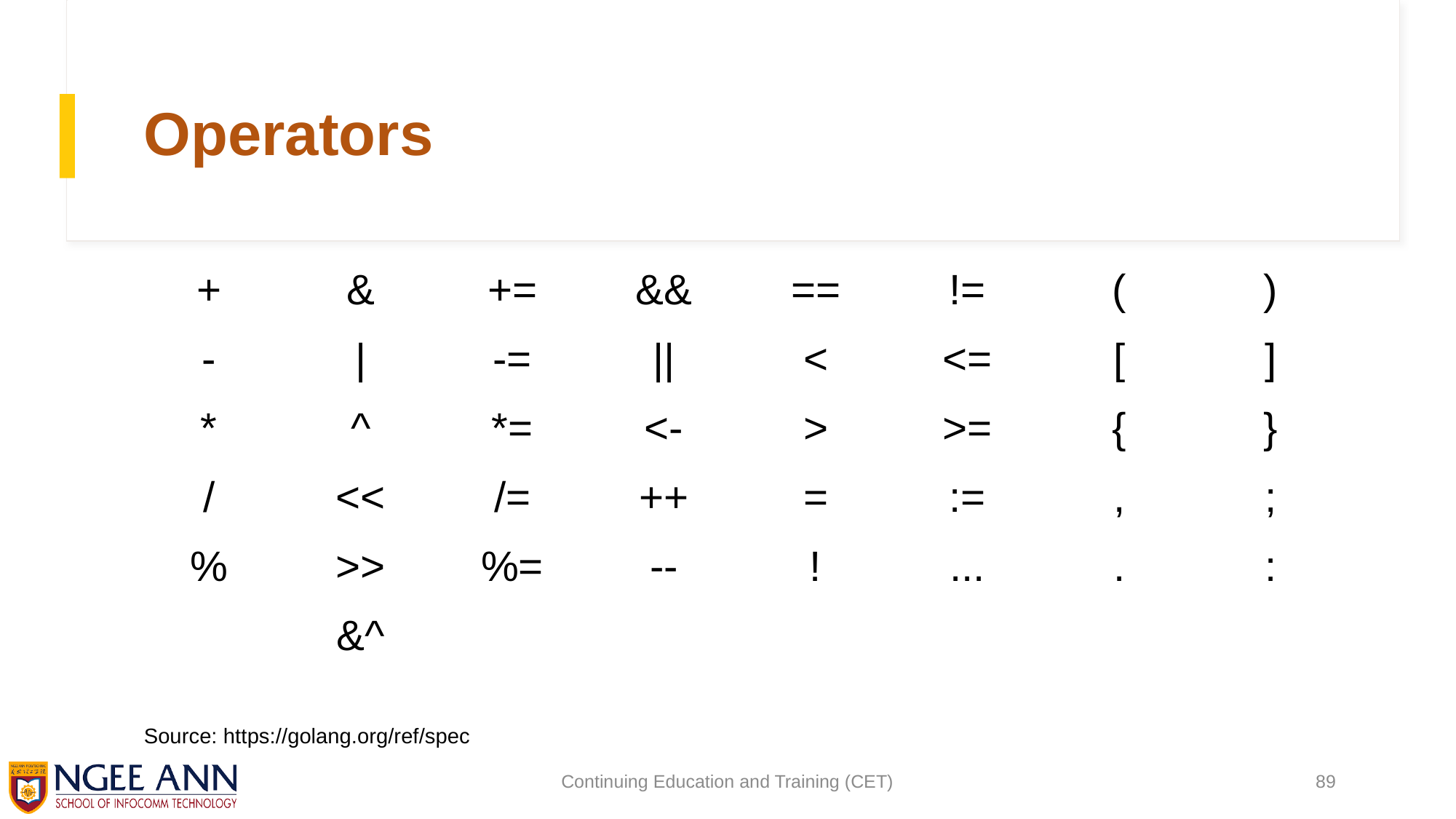

# Operators
| + | & | += | && | == | != | ( | ) |
| --- | --- | --- | --- | --- | --- | --- | --- |
| - | | | -= | || | < | <= | [ | ] |
| \* | ^ | \*= | <- | > | >= | { | } |
| / | << | /= | ++ | = | := | , | ; |
| % | >> | %= | -- | ! | ... | . | : |
|  | &^ |  |  |  |  |  |  |
Source: https://golang.org/ref/spec
Continuing Education and Training (CET)
89